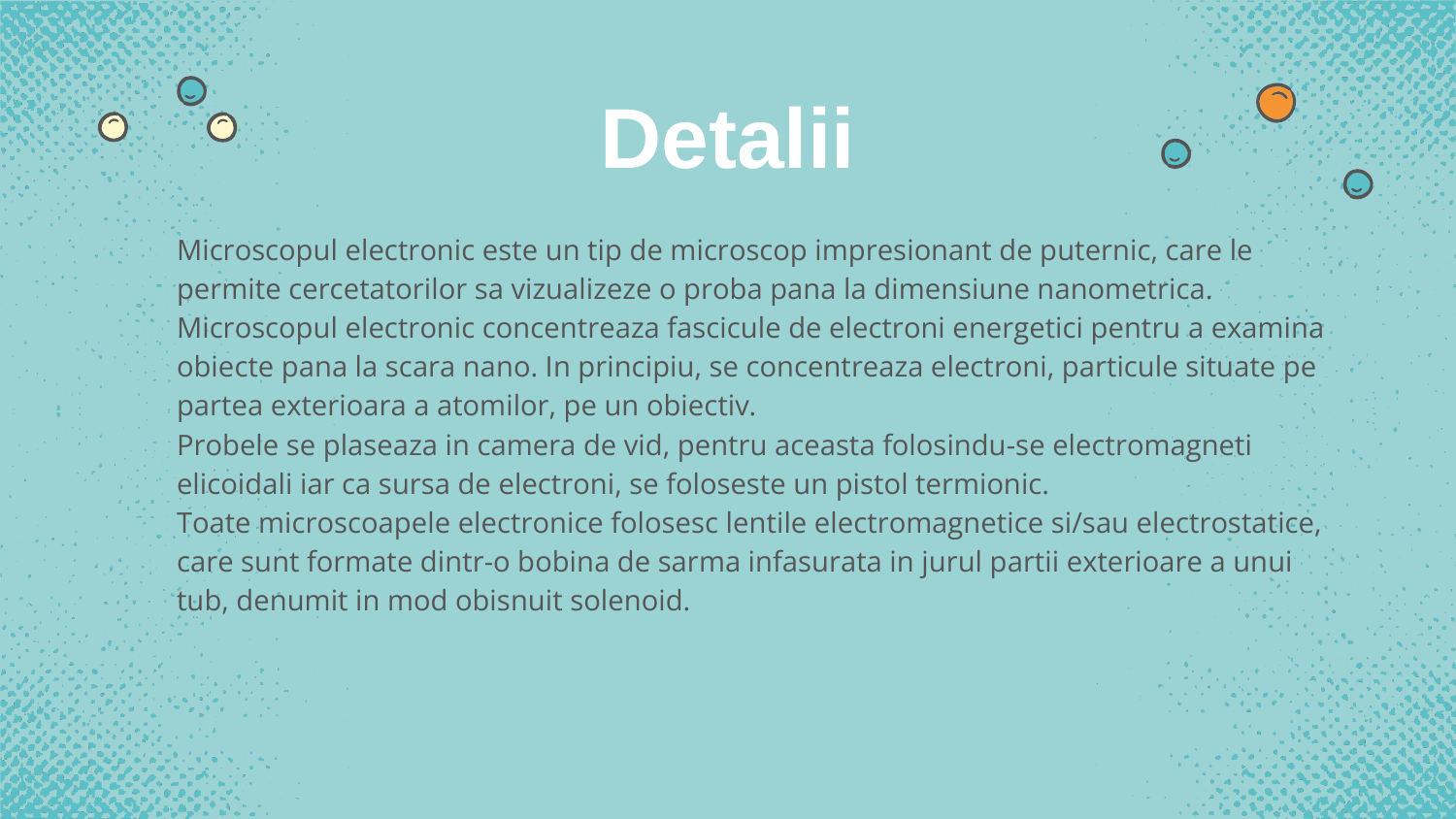

# Detalii
Microscopul electronic este un tip de microscop impresionant de puternic, care le permite cercetatorilor sa vizualizeze o proba pana la dimensiune nanometrica. Microscopul electronic concentreaza fascicule de electroni energetici pentru a examina obiecte pana la scara nano. In principiu, se concentreaza electroni, particule situate pe partea exterioara a atomilor, pe un obiectiv.
Probele se plaseaza in camera de vid, pentru aceasta folosindu-se electromagneti elicoidali iar ca sursa de electroni, se foloseste un pistol termionic.
Toate microscoapele electronice folosesc lentile electromagnetice si/sau electrostatice, care sunt formate dintr-o bobina de sarma infasurata in jurul partii exterioare a unui tub, denumit in mod obisnuit solenoid.